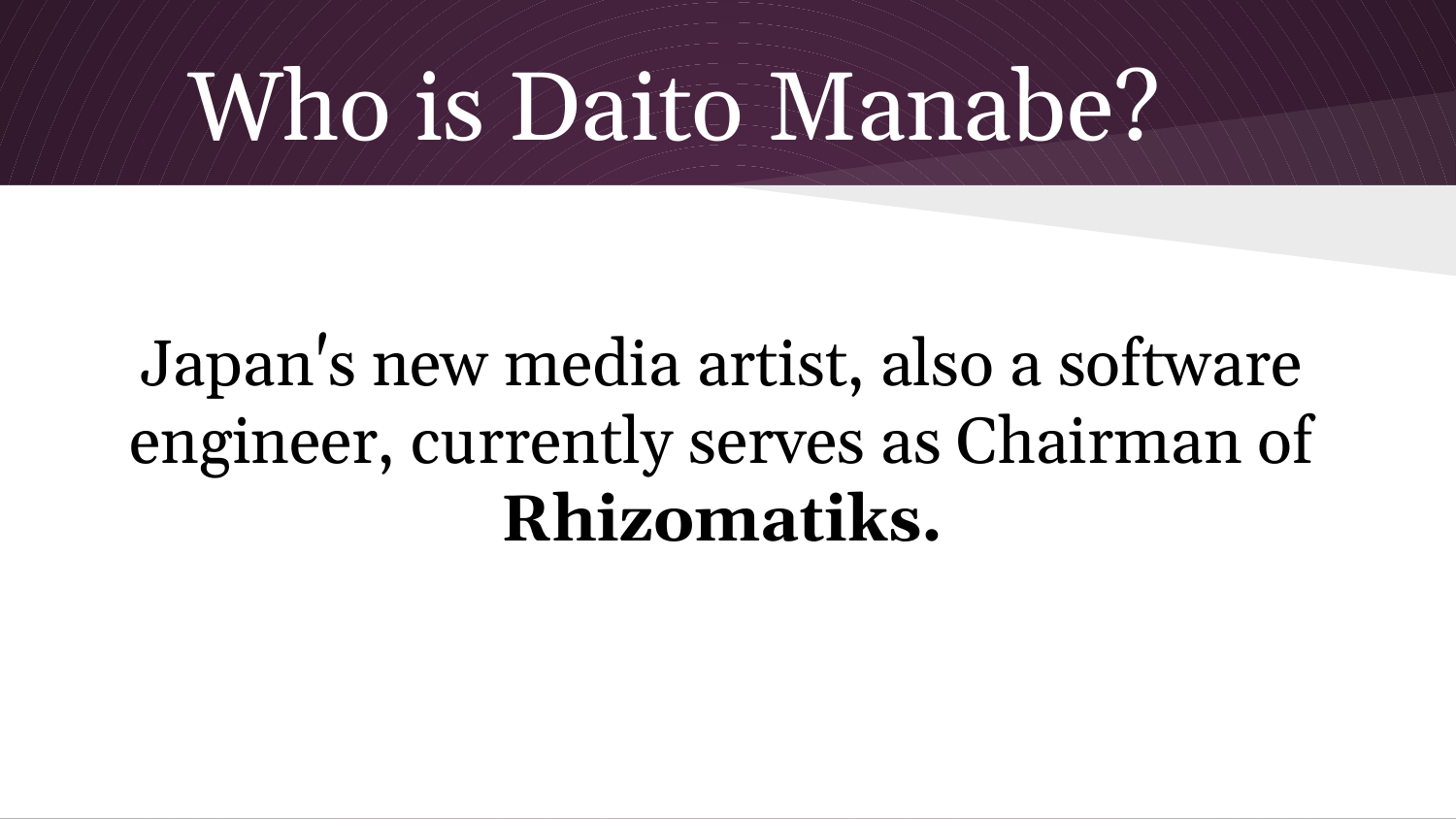

# Who is Daito Manabe?

Japan's new media artist, also a software engineer, currently serves as Chairman of Rhizomatiks.